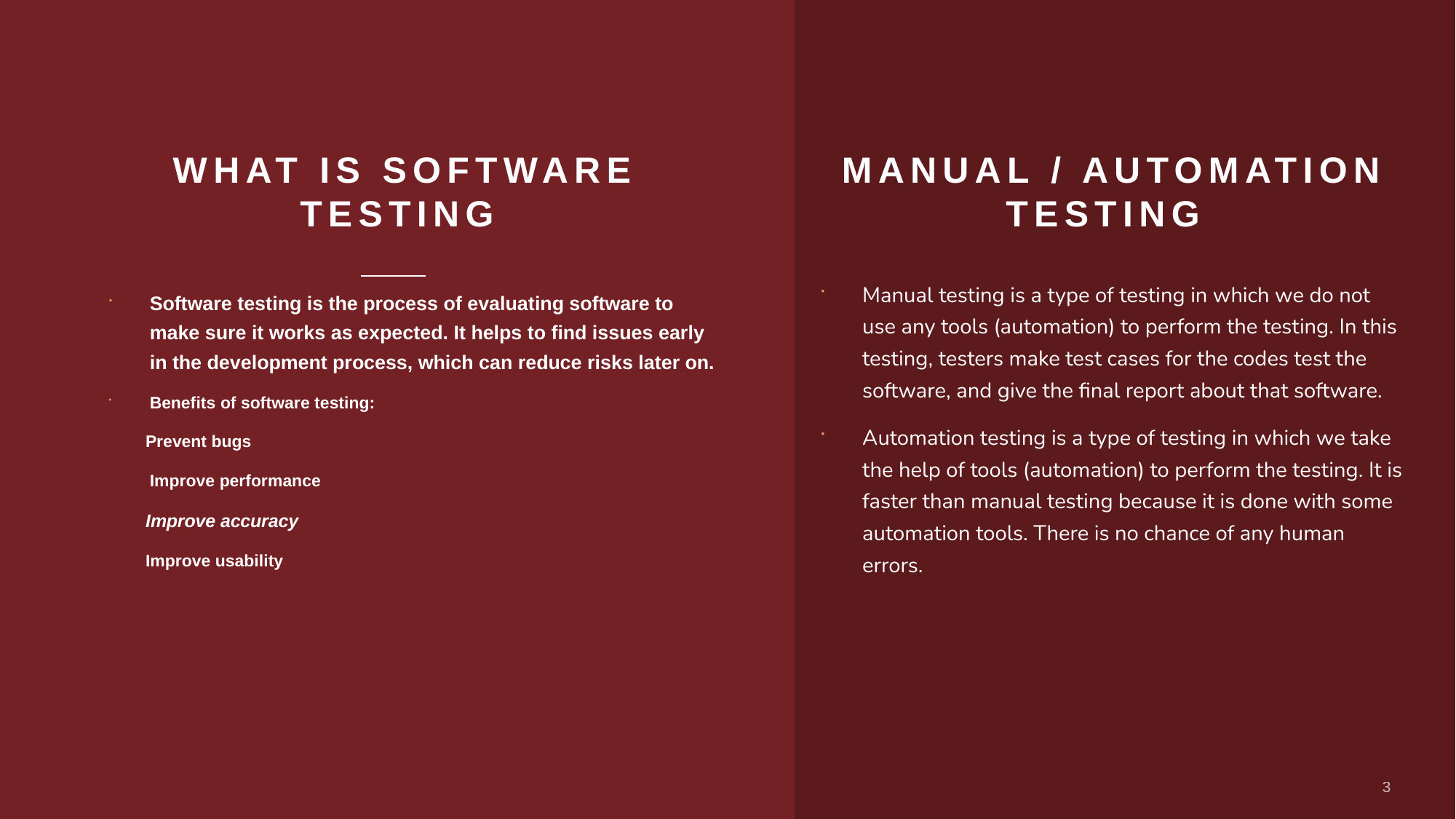

Manual / Automation testing
# What is Software Testing

Manual testing is a type of testing in which we do not use any tools (automation) to perform the testing. In this testing, testers make test cases for the codes test the software, and give the final report about that software.
Automation testing is a type of testing in which we take the help of tools (automation) to perform the testing. It is faster than manual testing because it is done with some automation tools. There is no chance of any human errors.

Software testing is the process of evaluating software to make sure it works as expected. It helps to find issues early in the development process, which can reduce risks later on.
Benefits of software testing:
   Prevent bugs
         Improve performance
   Improve accuracy
   Improve usability

3